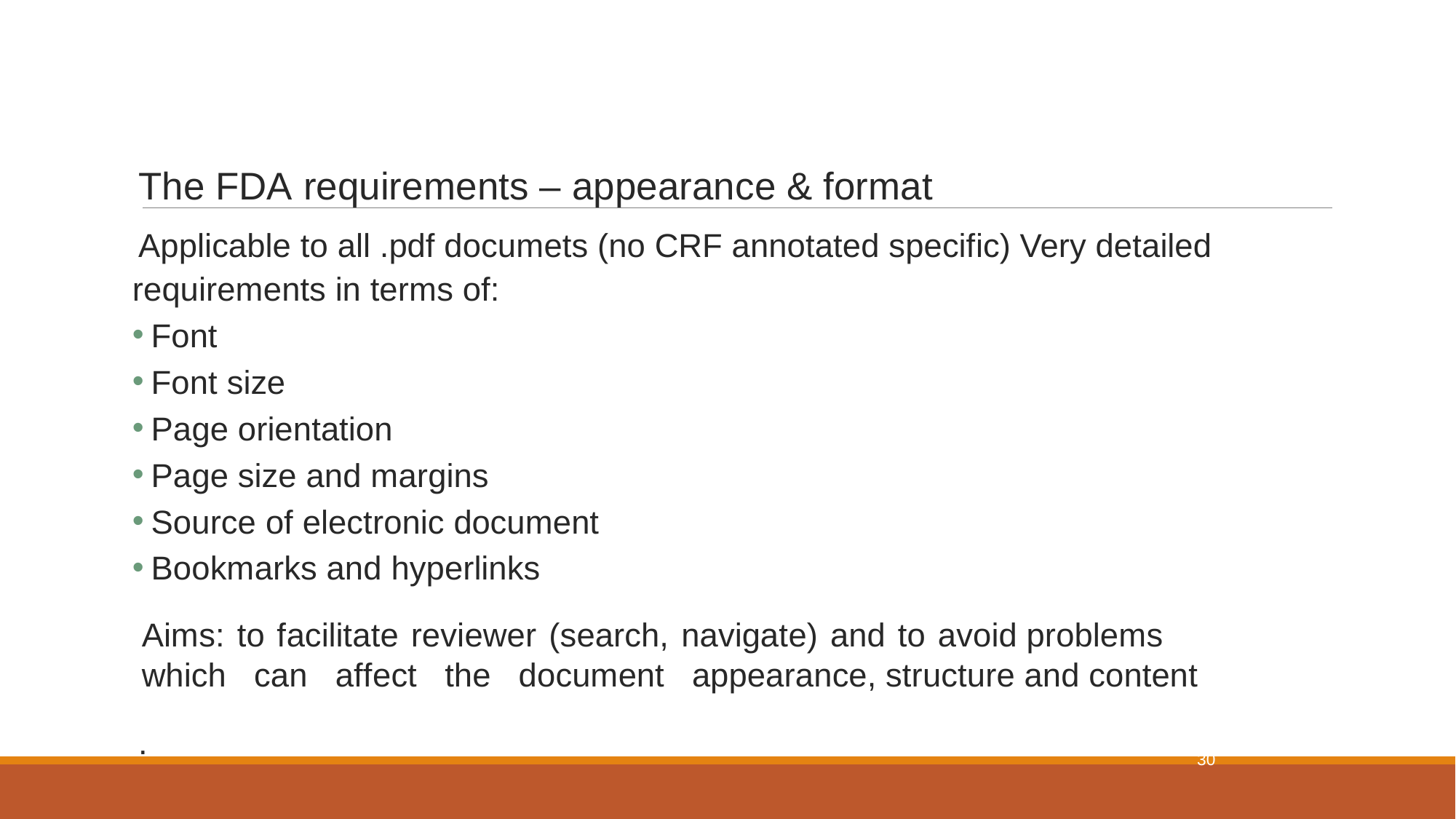

# The FDA requirements – appearance & format
Applicable to all .pdf documets (no CRF annotated specific) Very detailed requirements in terms of:
Font
Font size
Page orientation
Page size and margins
Source of electronic document
Bookmarks and hyperlinks

.
Aims: to facilitate reviewer (search, navigate) and to avoid problems   which   can   affect   the   document   appearance, structure and content
30